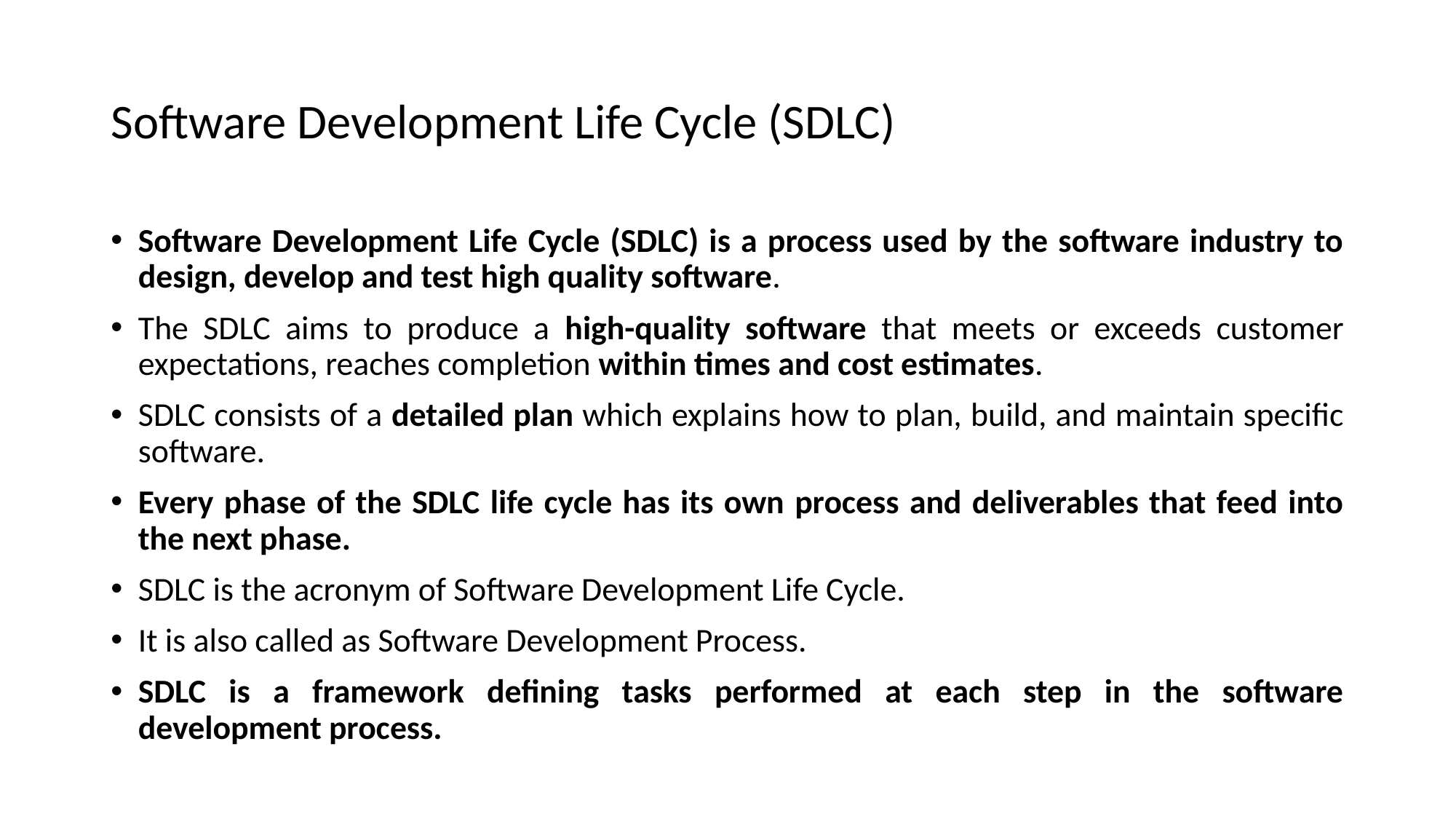

# Software Development Life Cycle (SDLC)
Software Development Life Cycle (SDLC) is a process used by the software industry to design, develop and test high quality software.
The SDLC aims to produce a high-quality software that meets or exceeds customer expectations, reaches completion within times and cost estimates.
SDLC consists of a detailed plan which explains how to plan, build, and maintain specific software.
Every phase of the SDLC life cycle has its own process and deliverables that feed into the next phase.
SDLC is the acronym of Software Development Life Cycle.
It is also called as Software Development Process.
SDLC is a framework defining tasks performed at each step in the software development process.